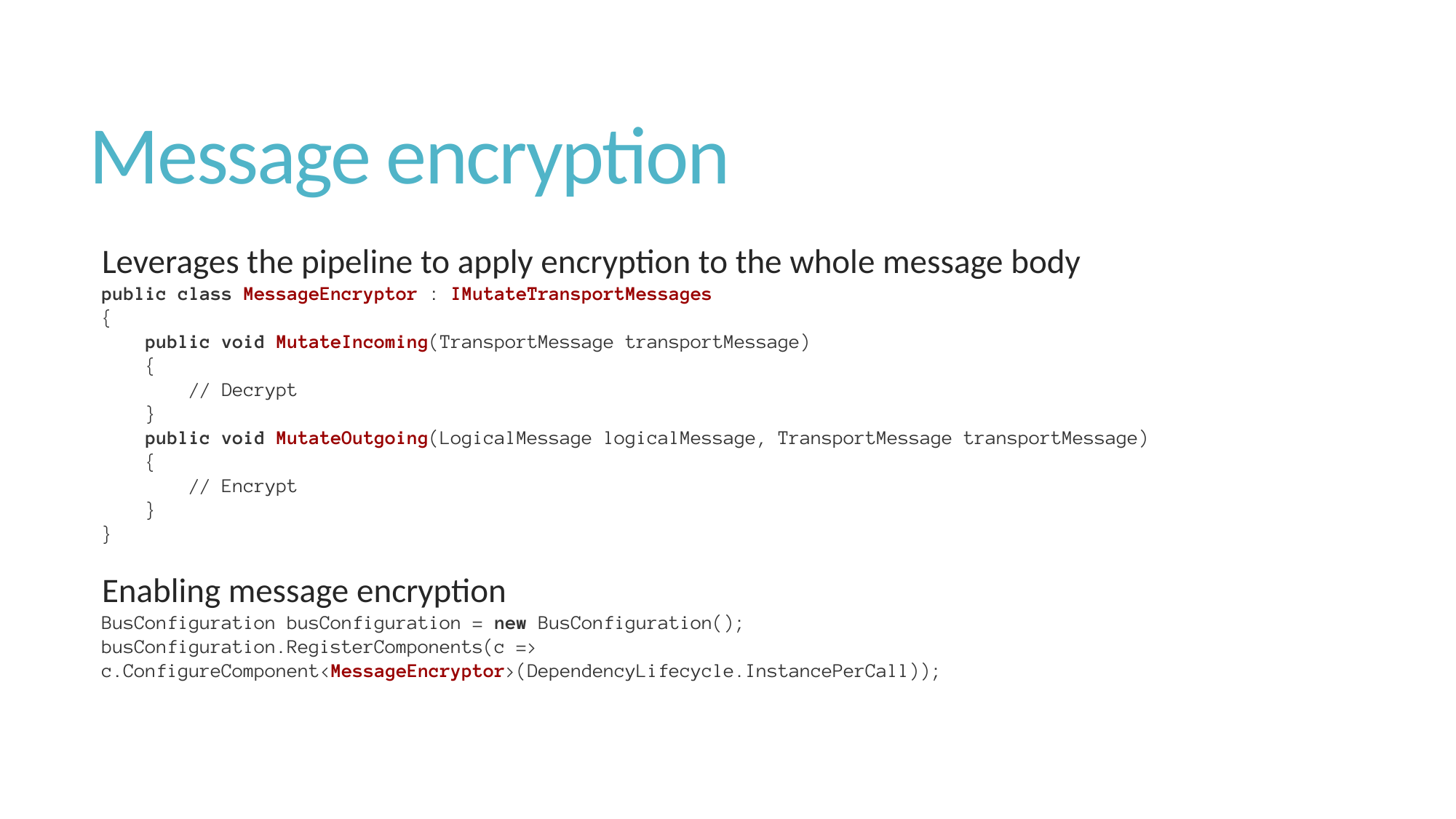

# Message encryption
Leverages the pipeline to apply encryption to the whole message body
public class MessageEncryptor : IMutateTransportMessages
{
    public void MutateIncoming(TransportMessage transportMessage)
    {
        // Decrypt
    }
    public void MutateOutgoing(LogicalMessage logicalMessage, TransportMessage transportMessage)
    {
        // Encrypt
    }
}

Enabling message encryption
BusConfiguration busConfiguration = new BusConfiguration();
busConfiguration.RegisterComponents(c =>
c.ConfigureComponent<MessageEncryptor>(DependencyLifecycle.InstancePerCall));